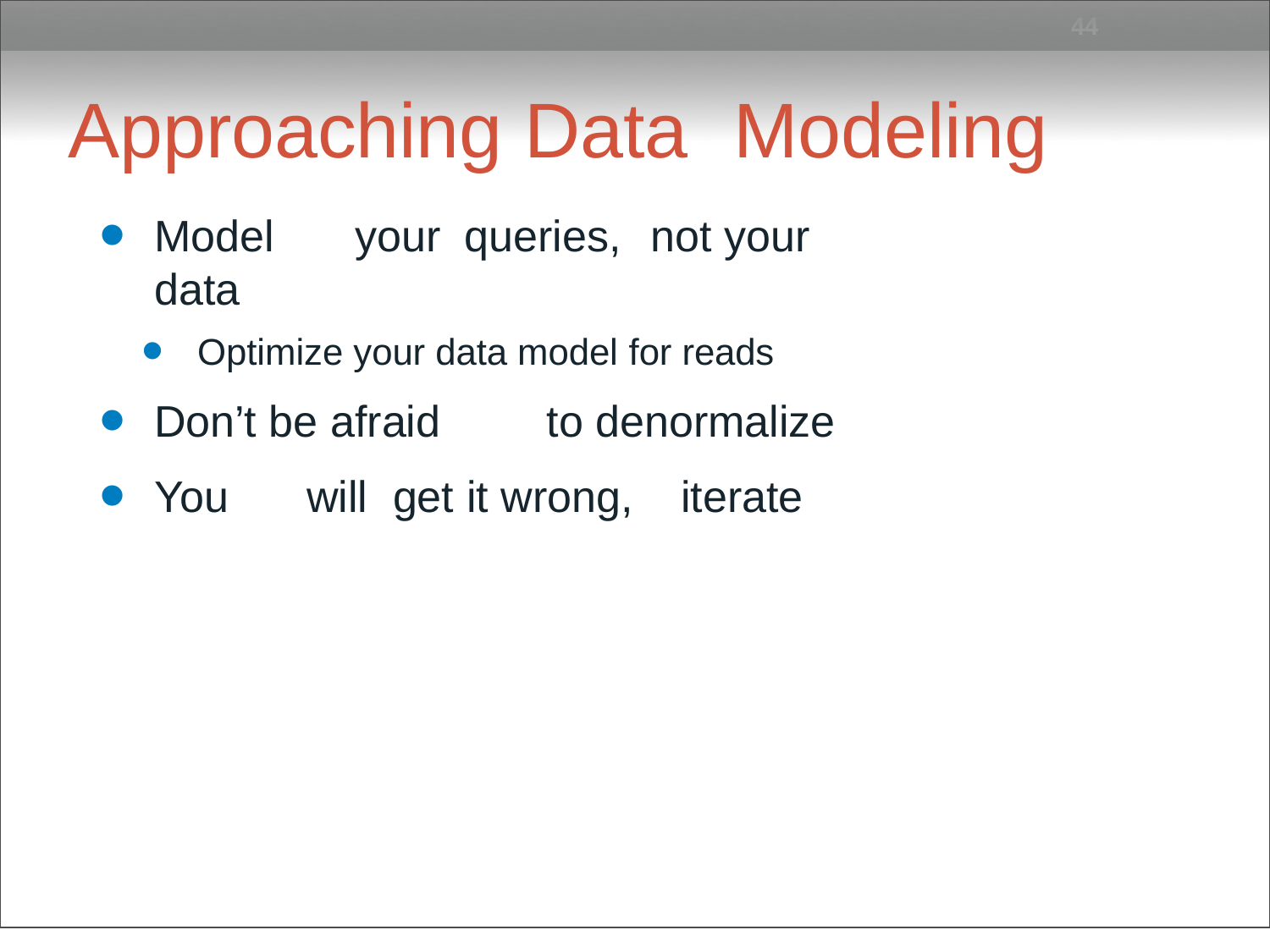

44
# Approaching Data	Modeling

Model	your	queries,	not your	data
Optimize your data model for reads
Don’t be afraid	to denormalize
You	will	get it wrong,	iterate